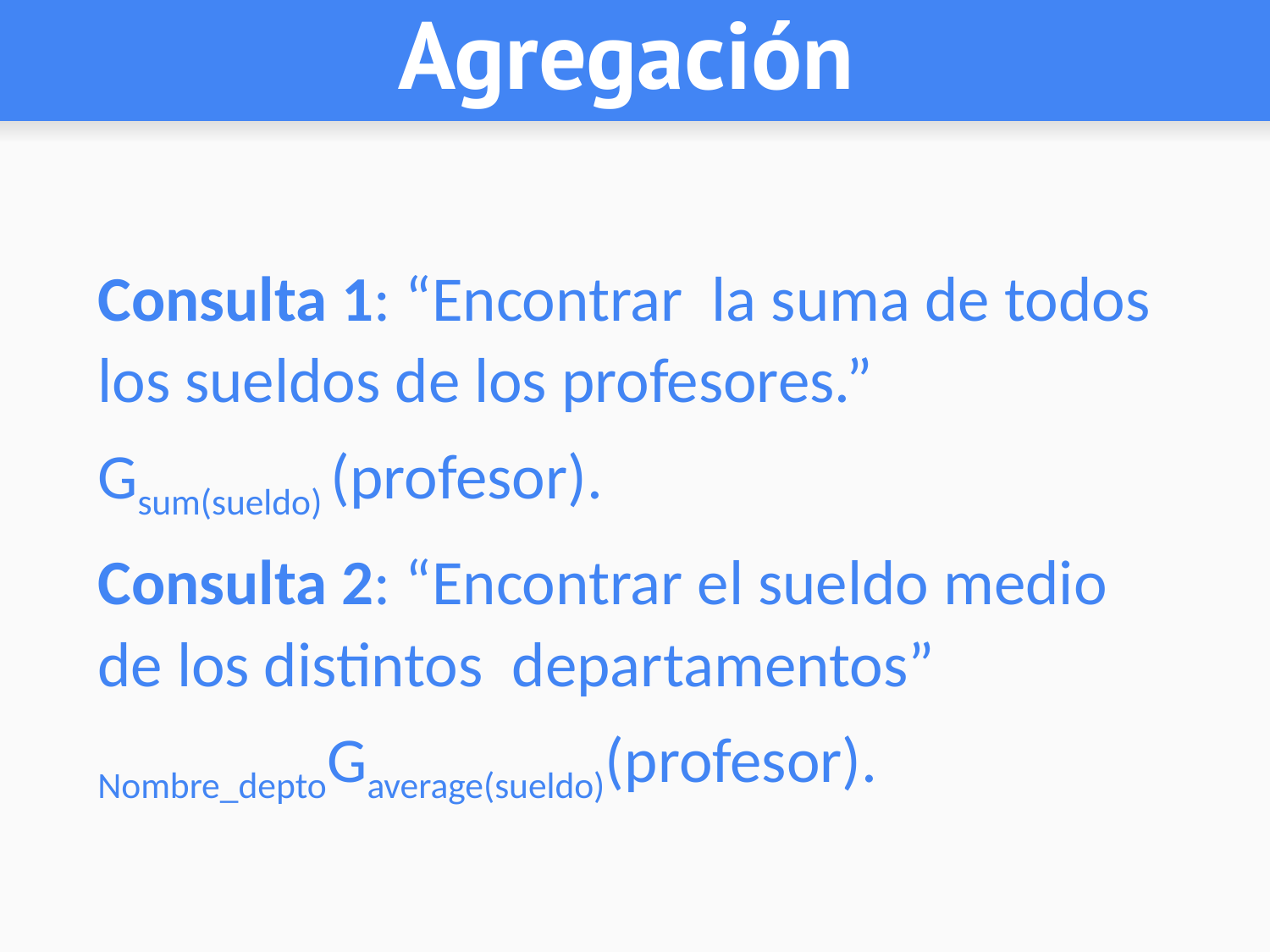

# Agregación
Consulta 1: “Encontrar  la suma de todos los sueldos de los profesores.”
Gsum(sueldo) (profesor).
Consulta 2: “Encontrar el sueldo medio de los distintos  departamentos”
Nombre_deptoGaverage(sueldo)(profesor).